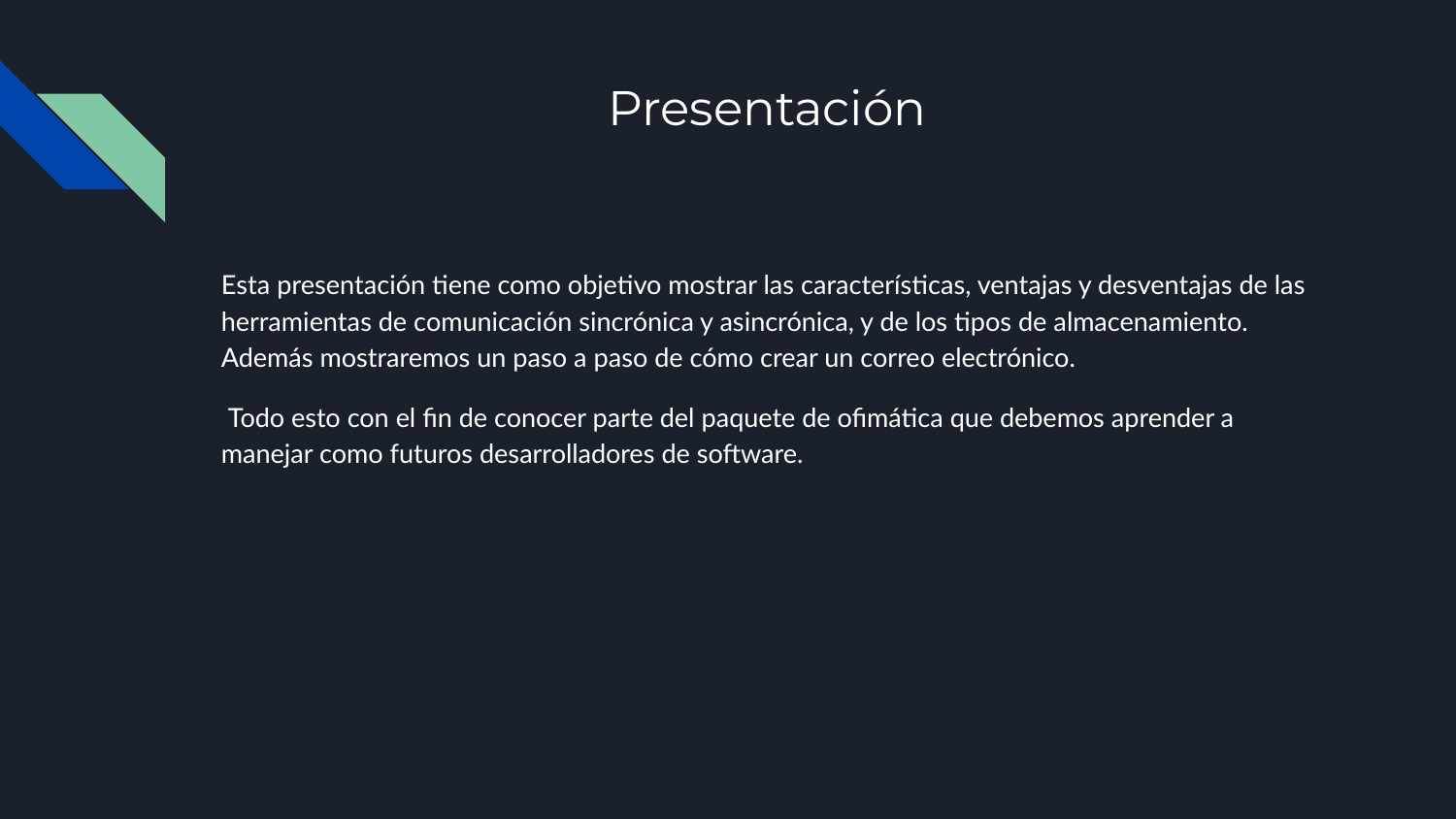

# Presentación
Esta presentación tiene como objetivo mostrar las características, ventajas y desventajas de las herramientas de comunicación sincrónica y asincrónica, y de los tipos de almacenamiento. Además mostraremos un paso a paso de cómo crear un correo electrónico.
 Todo esto con el fin de conocer parte del paquete de ofimática que debemos aprender a manejar como futuros desarrolladores de software.